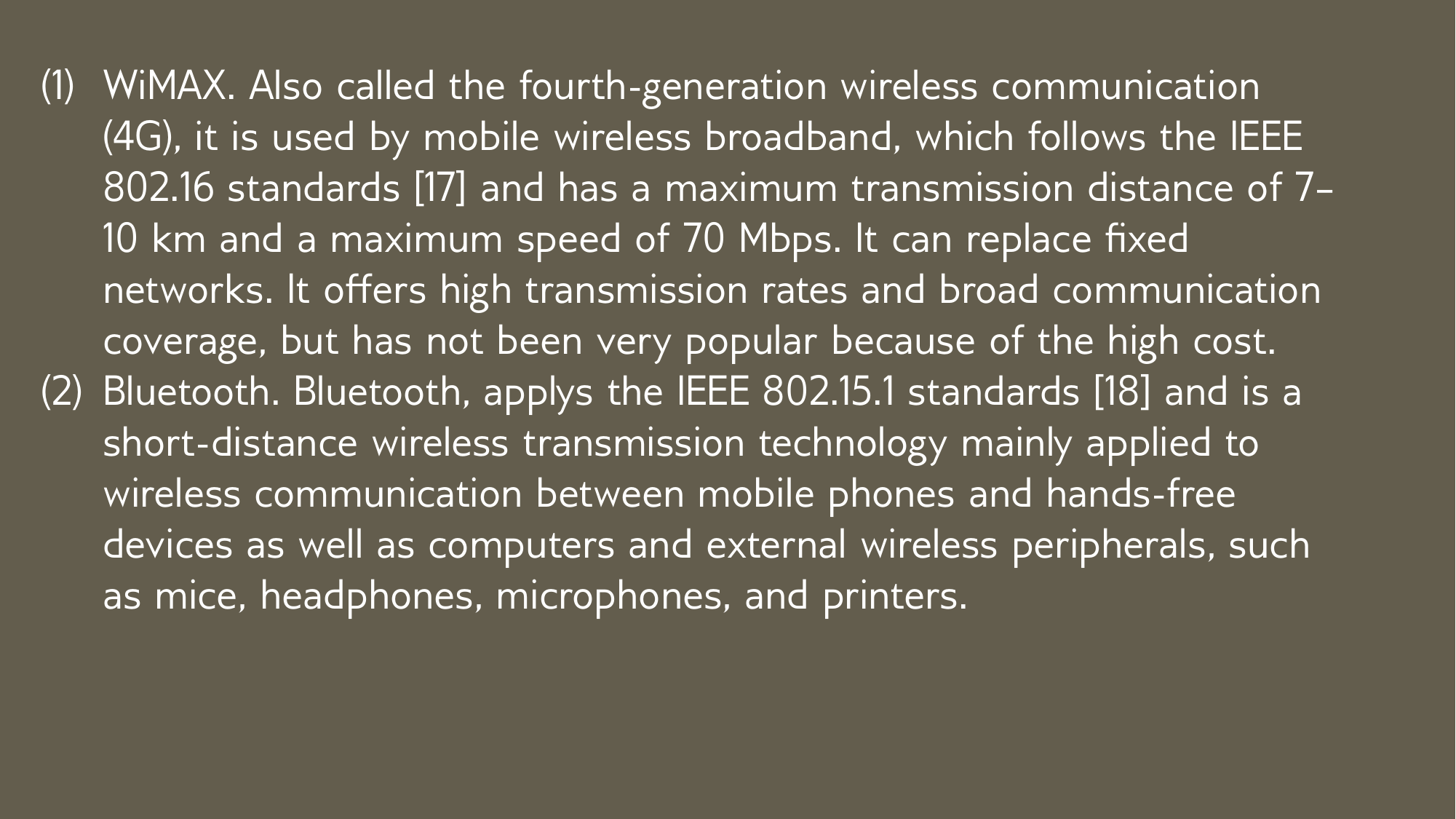

WiMAX. Also called the fourth-generation wireless communication (4G), it is used by mobile wireless broadband, which follows the IEEE 802.16 standards [17] and has a maximum transmission distance of 7–10 km and a maximum speed of 70 Mbps. It can replace fixed networks. It offers high transmission rates and broad communication coverage, but has not been very popular because of the high cost.
Bluetooth. Bluetooth, applys the IEEE 802.15.1 standards [18] and is a short-distance wireless transmission technology mainly applied to wireless communication between mobile phones and hands-free devices as well as computers and external wireless peripherals, such as mice, headphones, microphones, and printers.